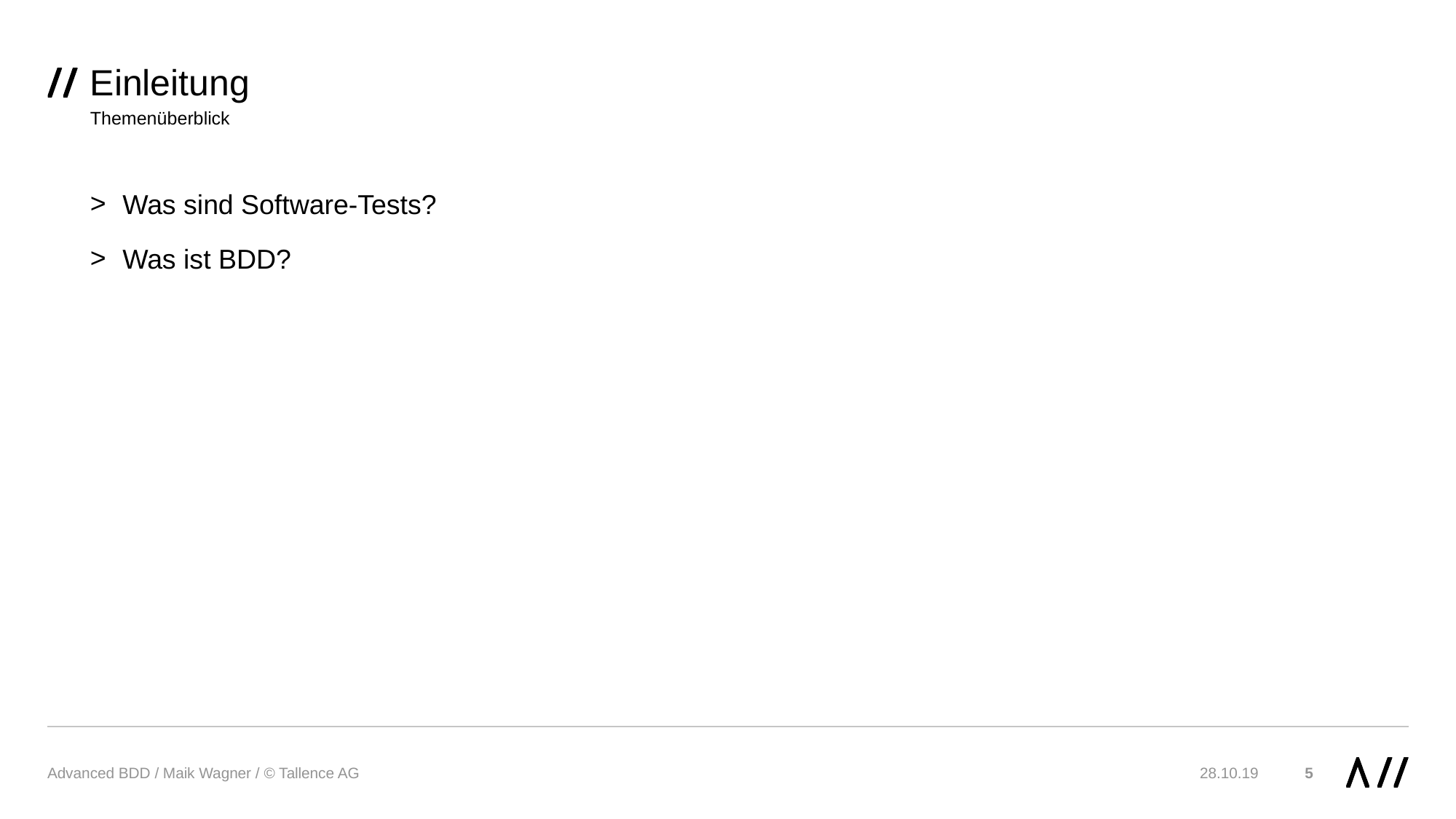

# Einleitung
Themenüberblick
Was sind Software-Tests?
Was ist BDD?

Advanced BDD / Maik Wagner / © Tallence AG
28.10.19
5